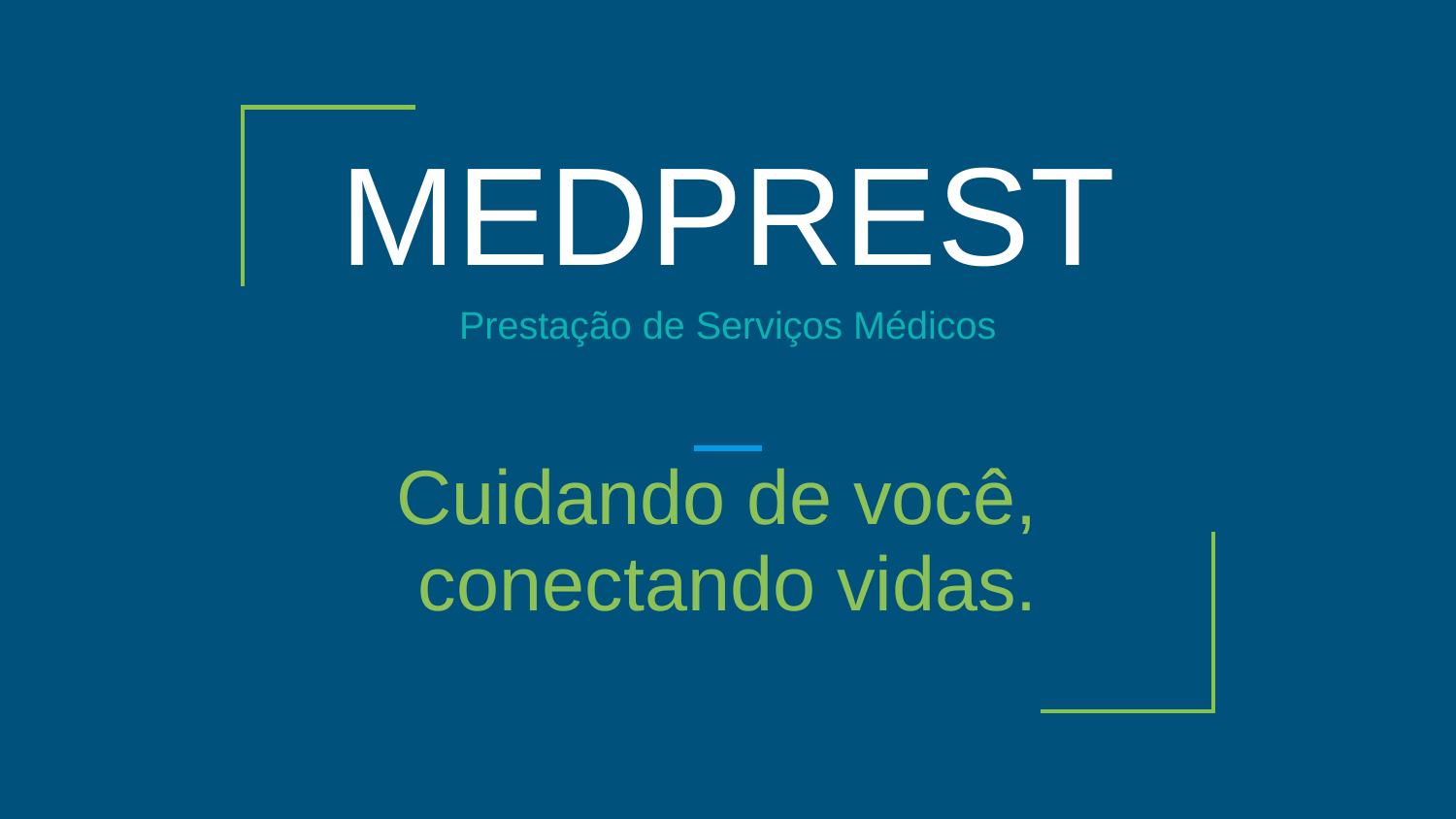

# MEDPREST

Prestação de Serviços Médicos
Cuidando de você,
conectando vidas.